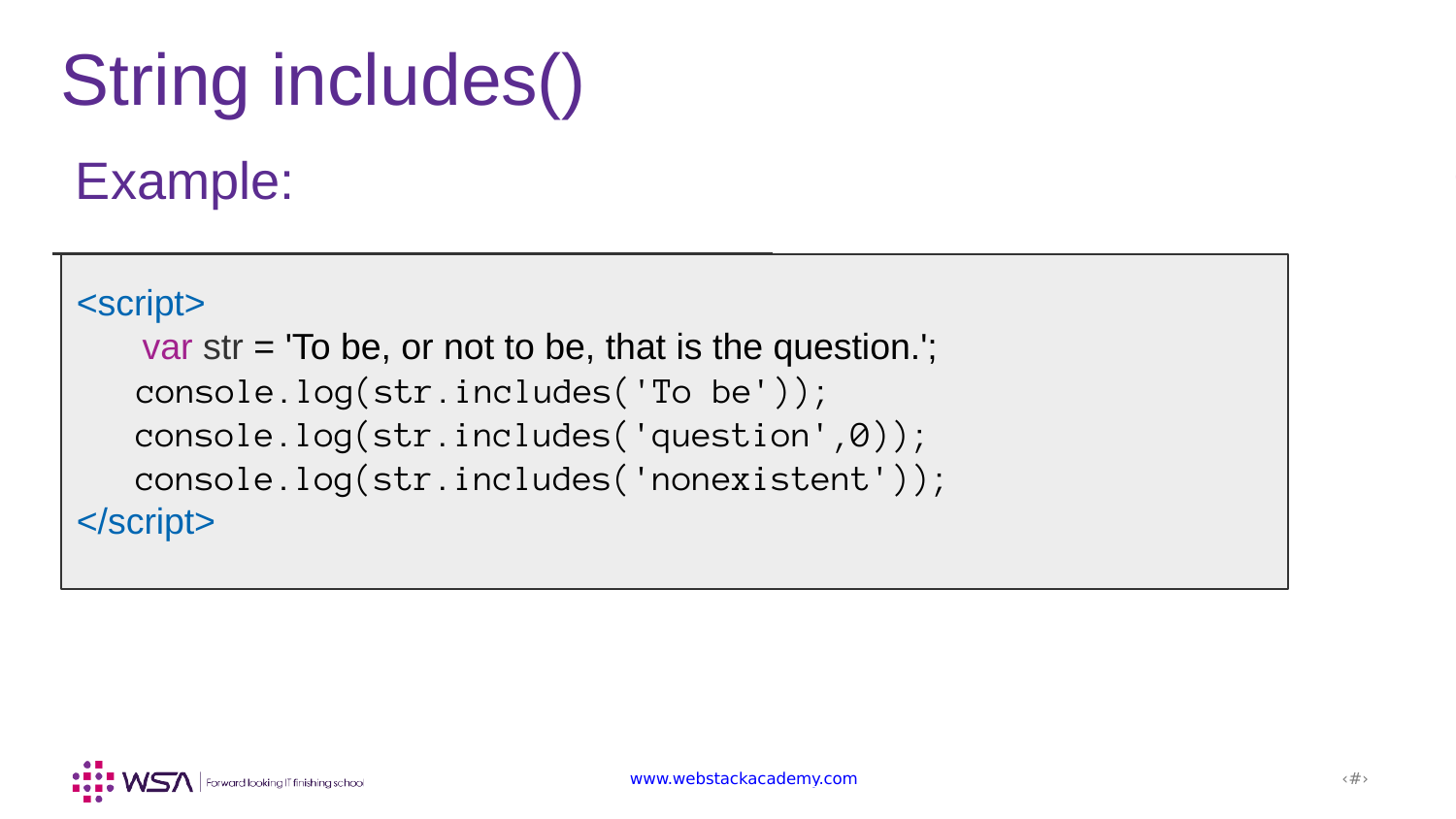

String includes()

 Example:

<script>
        var str = 'To be, or not to be, that is the question.';
      console.log(str.includes('To be'));
   console.log(str.includes('question',0));
   console.log(str.includes('nonexistent'));
</script>
www.webstackacademy.com
‹#›